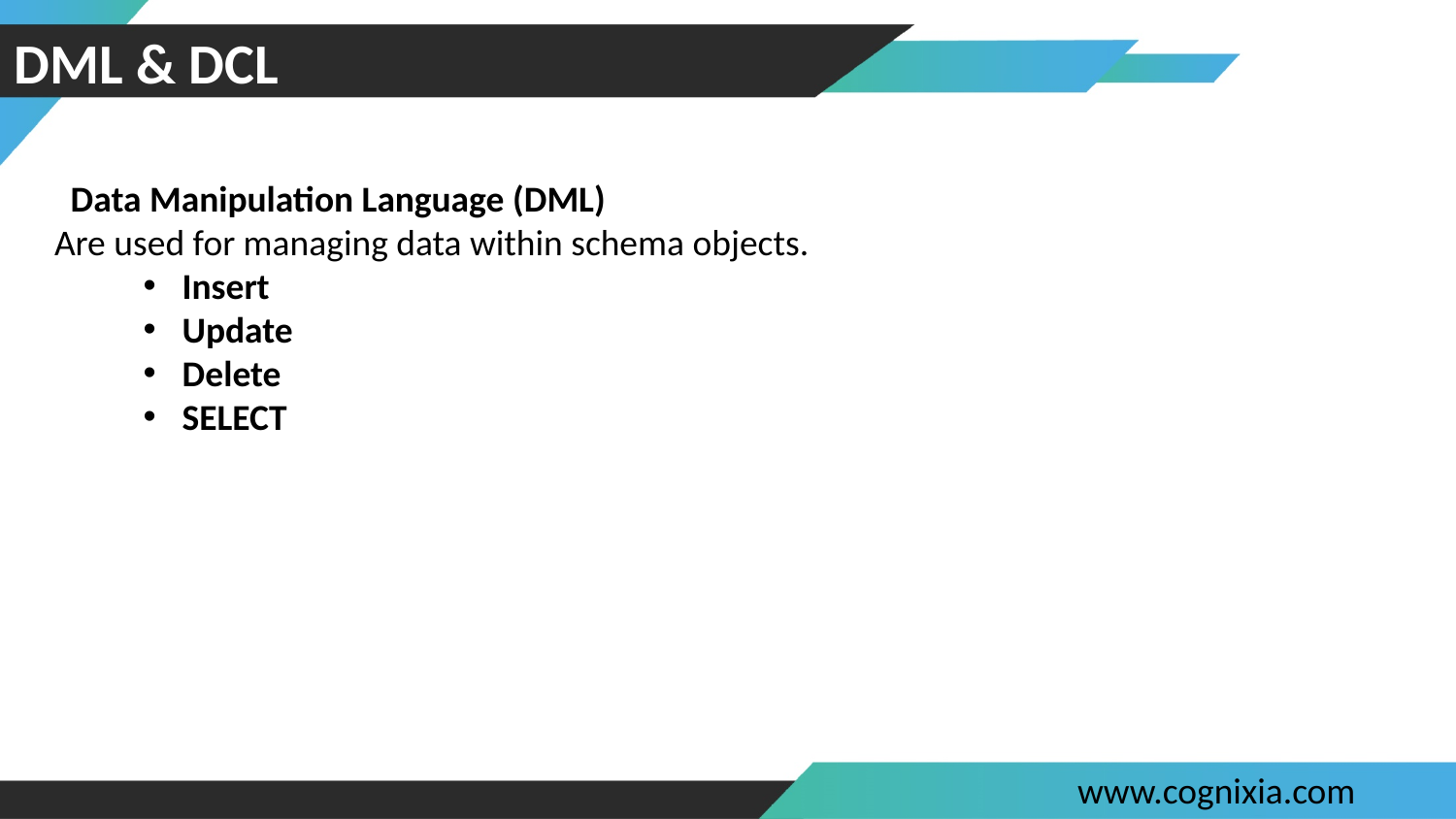

# DML & DCL
Data Manipulation Language (DML)
Are used for managing data within schema objects.
Insert
Update
Delete
SELECT